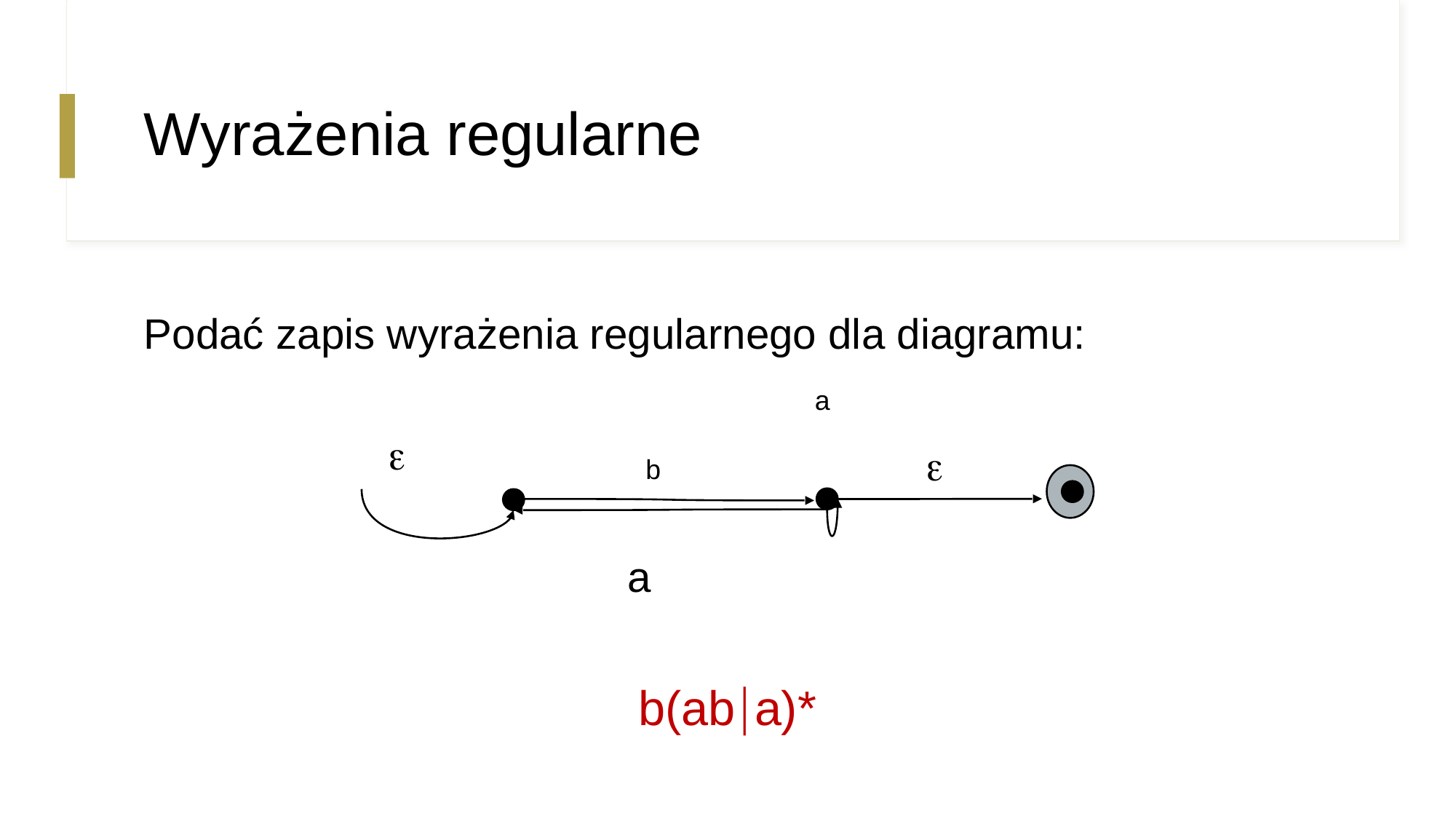

# Wyrażenia regularne
Podać zapis wyrażenia regularnego dla diagramu:
a
ε
ε
b

a
b(ab|a)*